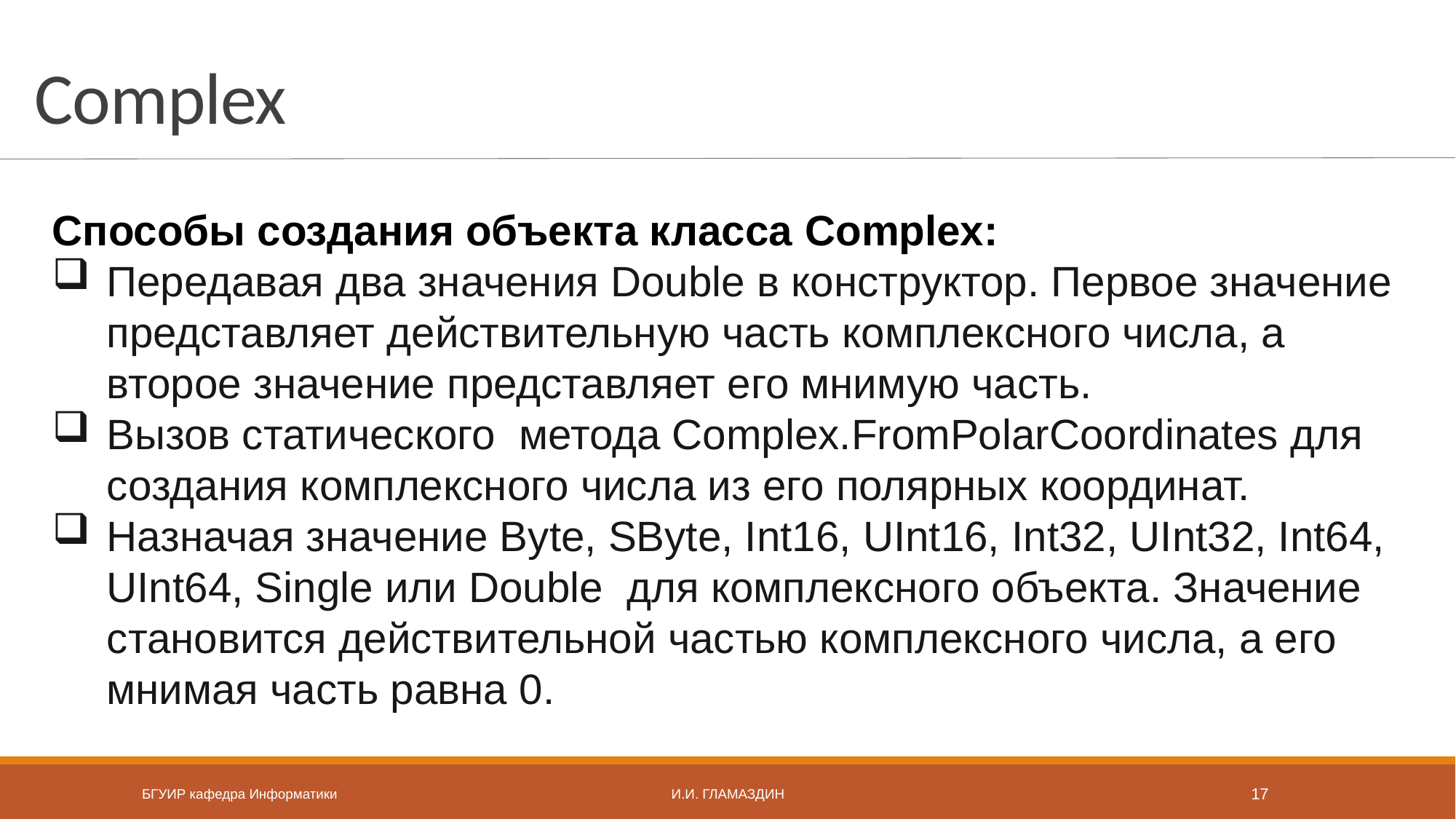

# Complex
Способы создания объекта класса Complex:
Передавая два значения Double в конструктор. Первое значение представляет действительную часть комплексного числа, а второе значение представляет его мнимую часть.
Вызов статического  метода Complex.FromPolarCoordinates для создания комплексного числа из его полярных координат.
Назначая значение Byte, SByte, Int16, UInt16, Int32, UInt32, Int64, UInt64, Single или Double  для комплексного объекта. Значение становится действительной частью комплексного числа, а его мнимая часть равна 0.
БГУИР кафедра Информатики
И.И. Гламаздин
17